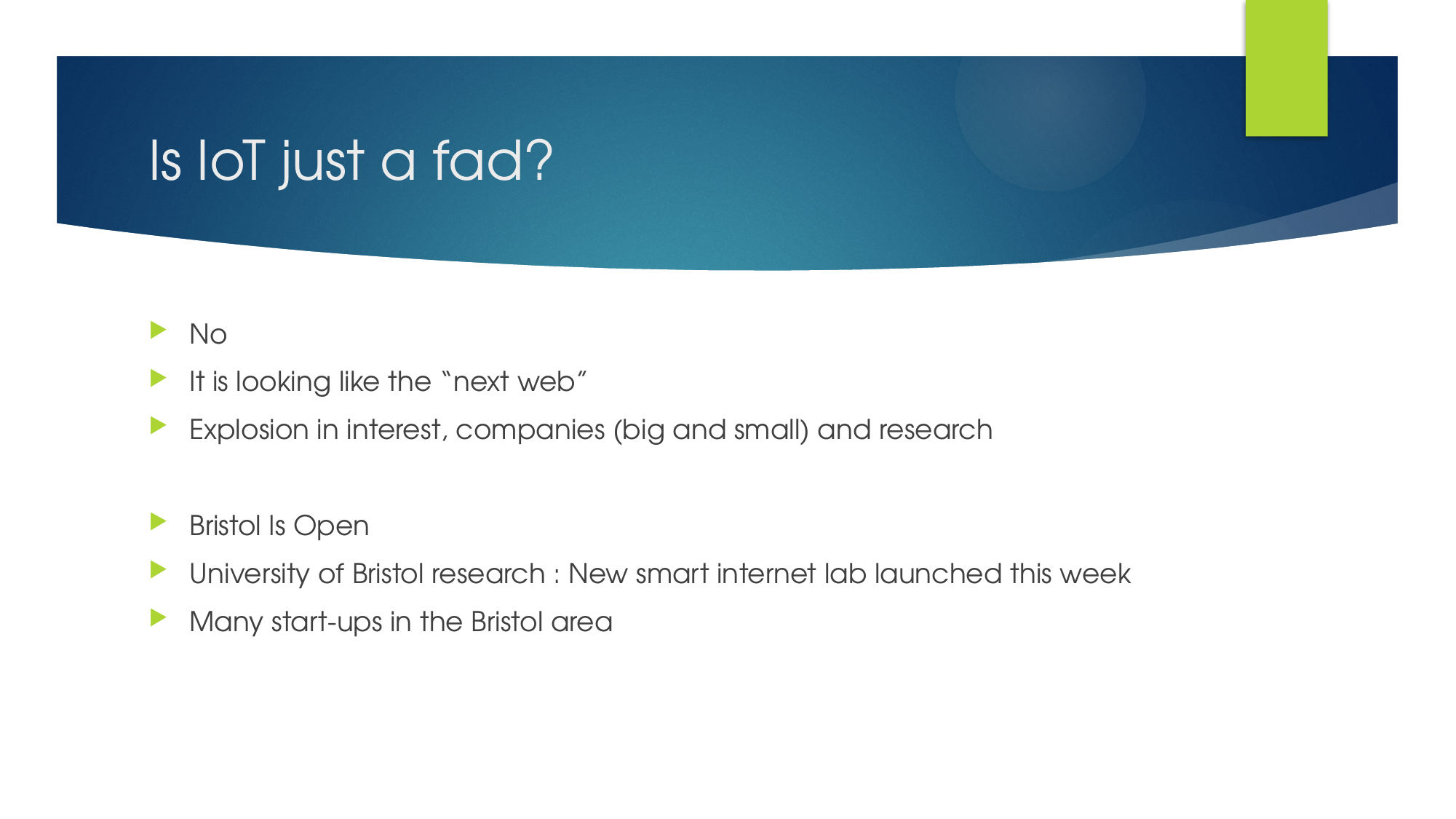

# Is IoT just a fad?
No
It is looking like the “next web”
Explosion in interest, companies (big and small) and research

Bristol Is Open
University of Bristol research : New smart internet lab launched this week
Many start-ups in the Bristol area